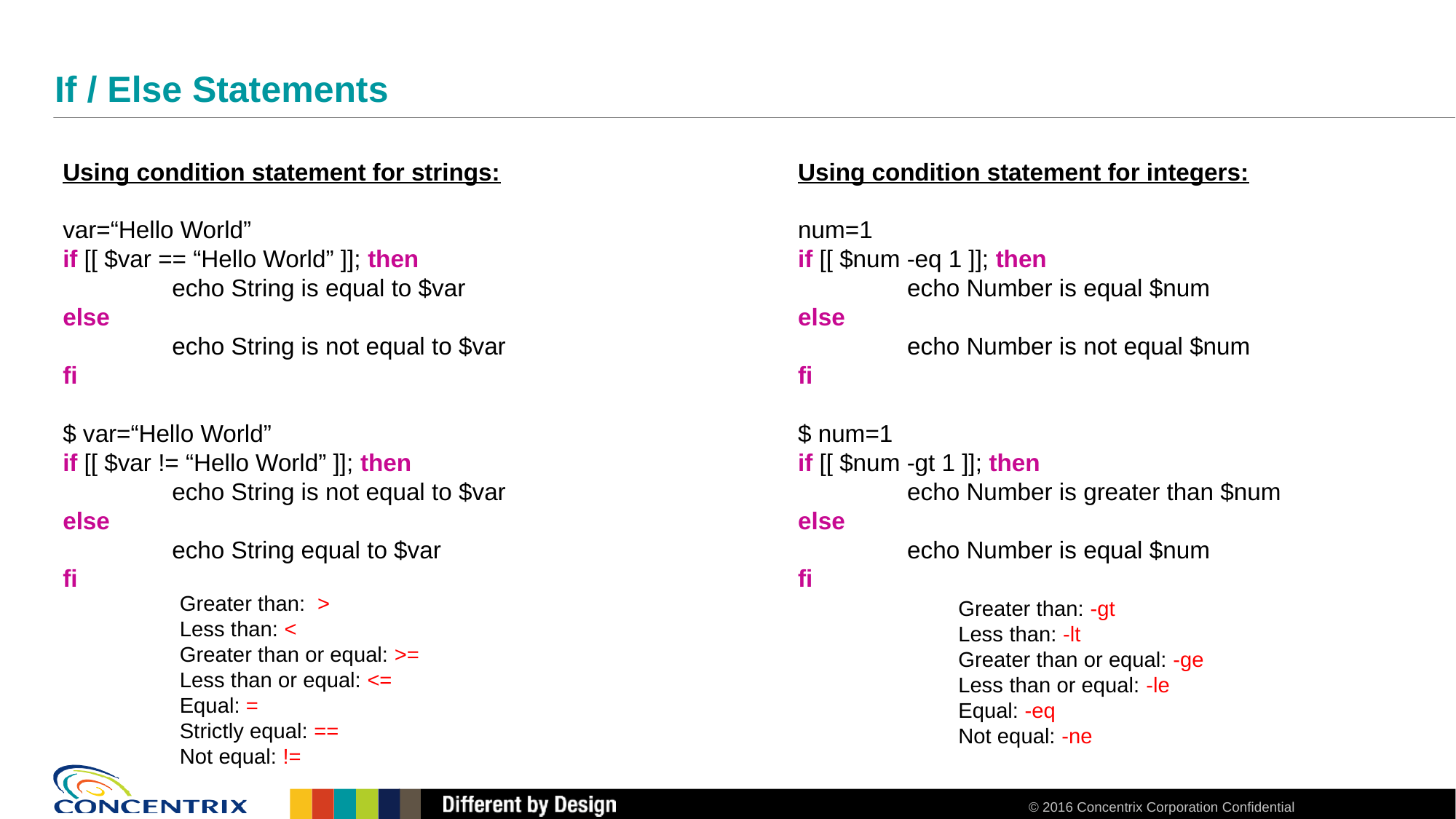

# If / Else Statements
Using condition statement for strings:

var=“Hello World”
if [[ $var == “Hello World” ]]; then
	echo String is equal to $var
else
	echo String is not equal to $var
fi

$ var=“Hello World”
if [[ $var != “Hello World” ]]; then
	echo String is not equal to $var
else
	echo String equal to $var
fi
Using condition statement for integers:

num=1
if [[ $num -eq 1 ]]; then
	echo Number is equal $num
else
	echo Number is not equal $num
fi

$ num=1
if [[ $num -gt 1 ]]; then
	echo Number is greater than $num
else
	echo Number is equal $num
fi
Greater than:  >
Less than: <
Greater than or equal: >=
Less than or equal: <=
Equal: =
Strictly equal: ==
Not equal: !=
Greater than: -gt
Less than: -lt
Greater than or equal: -ge
Less than or equal: -le
Equal: -eq
Not equal: -ne